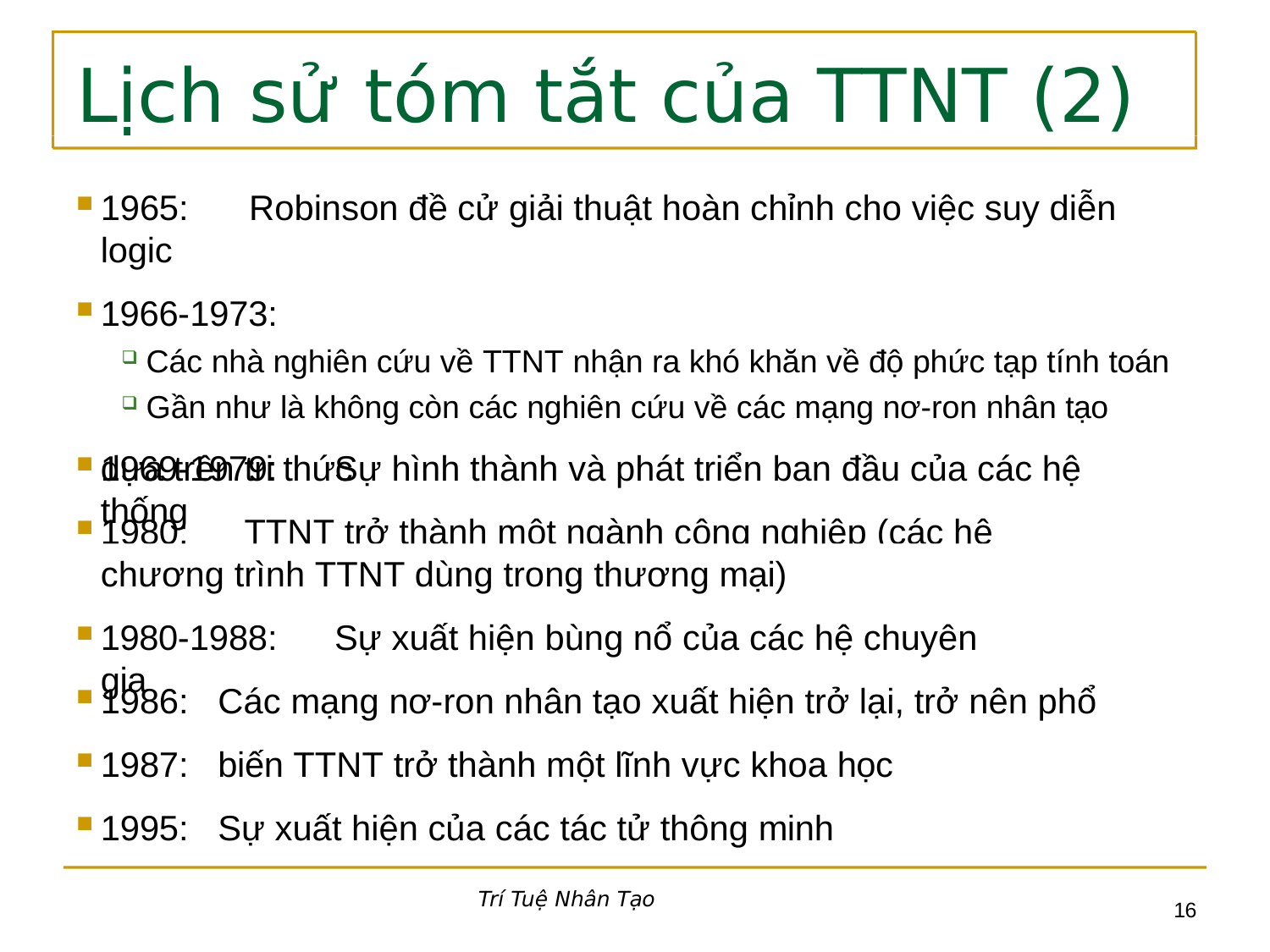

# Lịch sử	tóm tắt của TTNT (2)

1965:	Robinson đề cử giải thuật hoàn chỉnh cho việc suy diễn logic
1966-1973:
Các nhà nghiên cứu về TTNT nhận ra khó khăn về độ phức tạp tính toán
Gần như là không còn các nghiên cứu về các mạng nơ-ron nhân tạo
1969-1979:	Sự hình thành và phát triển ban đầu của các hệ thống
dựa trên tri thức
1980:	TTNT trở thành một ngành công nghiệp (các hệ thống,
chương trình TTNT dùng trong thương mại)
1980-1988:	Sự xuất hiện bùng nổ của các hệ chuyên gia

1986:
1987:
1995:
Các mạng nơ-ron nhân tạo xuất hiện trở lại, trở nên phổ biến TTNT trở thành một lĩnh vực khoa học
Sự xuất hiện của các tác tử thông minh

Trí Tuệ Nhân Tạo
16